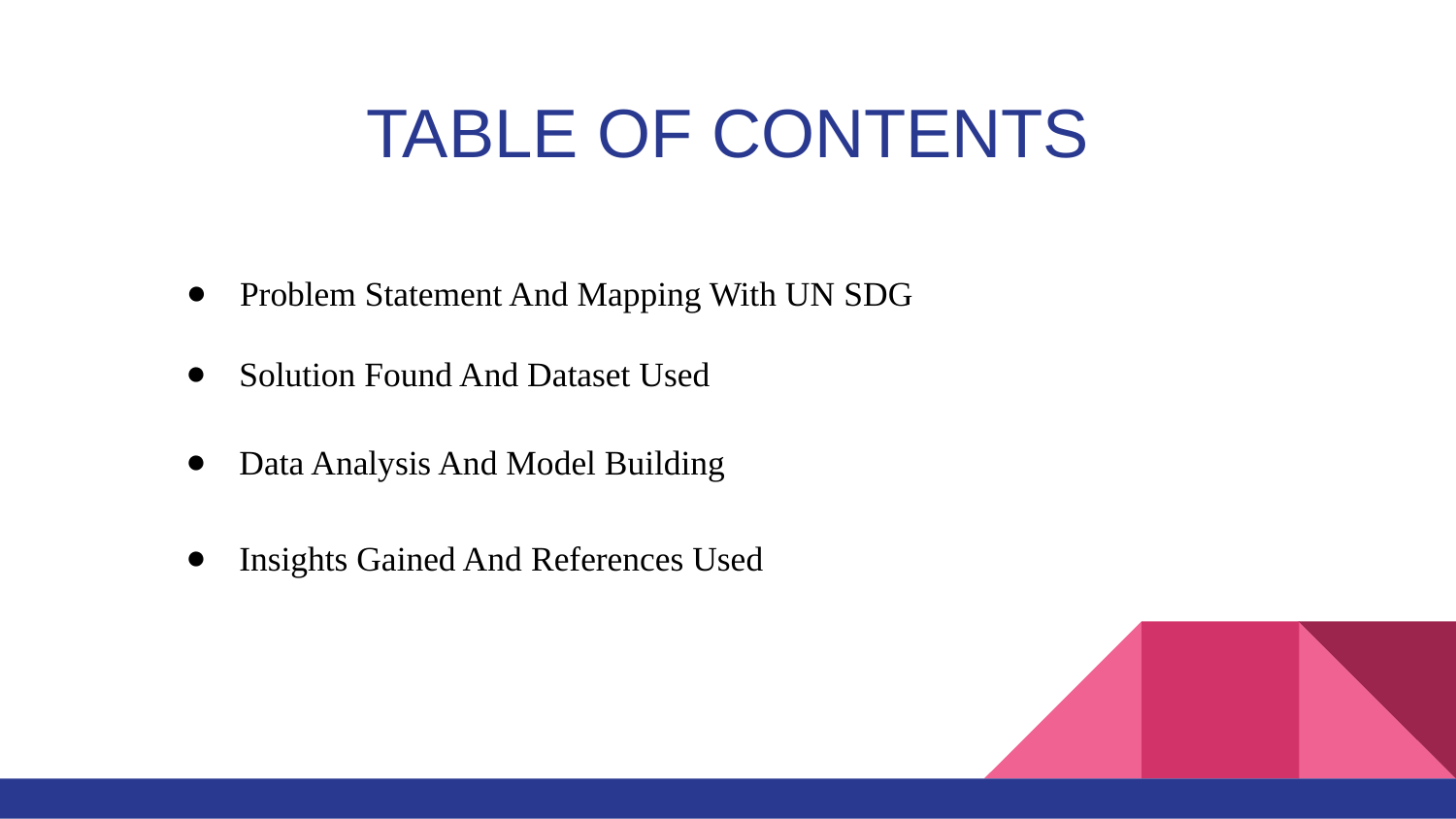

TABLE OF CONTENTS
Problem Statement And Mapping With UN SDG
Solution Found And Dataset Used
Data Analysis And Model Building
Insights Gained And References Used